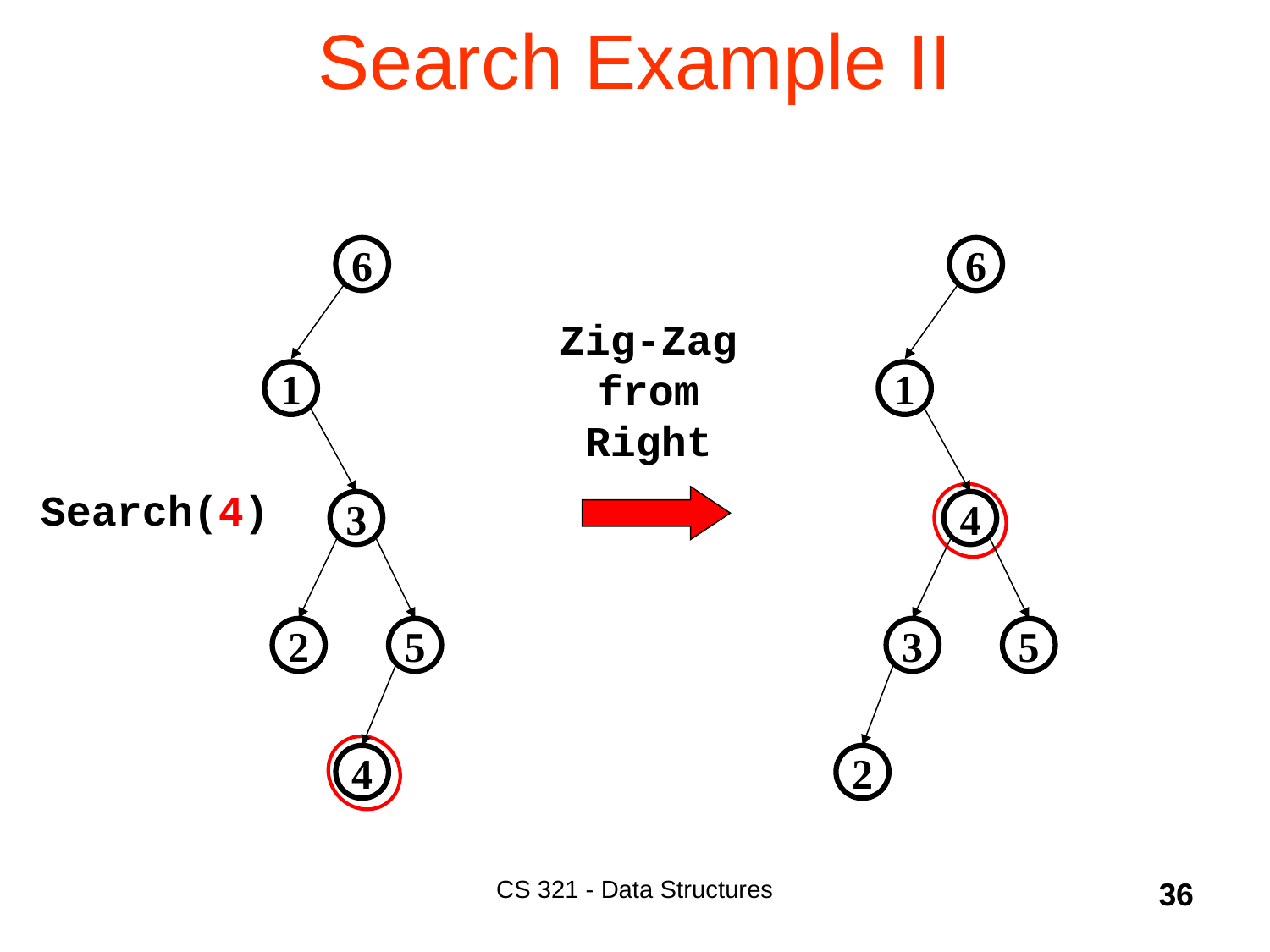

# Search Example II
6
1
3
2
5
4
6
1
4
3
5
2
Zig-Zag from Right
Search(4)

CS 321 - Data Structures
36